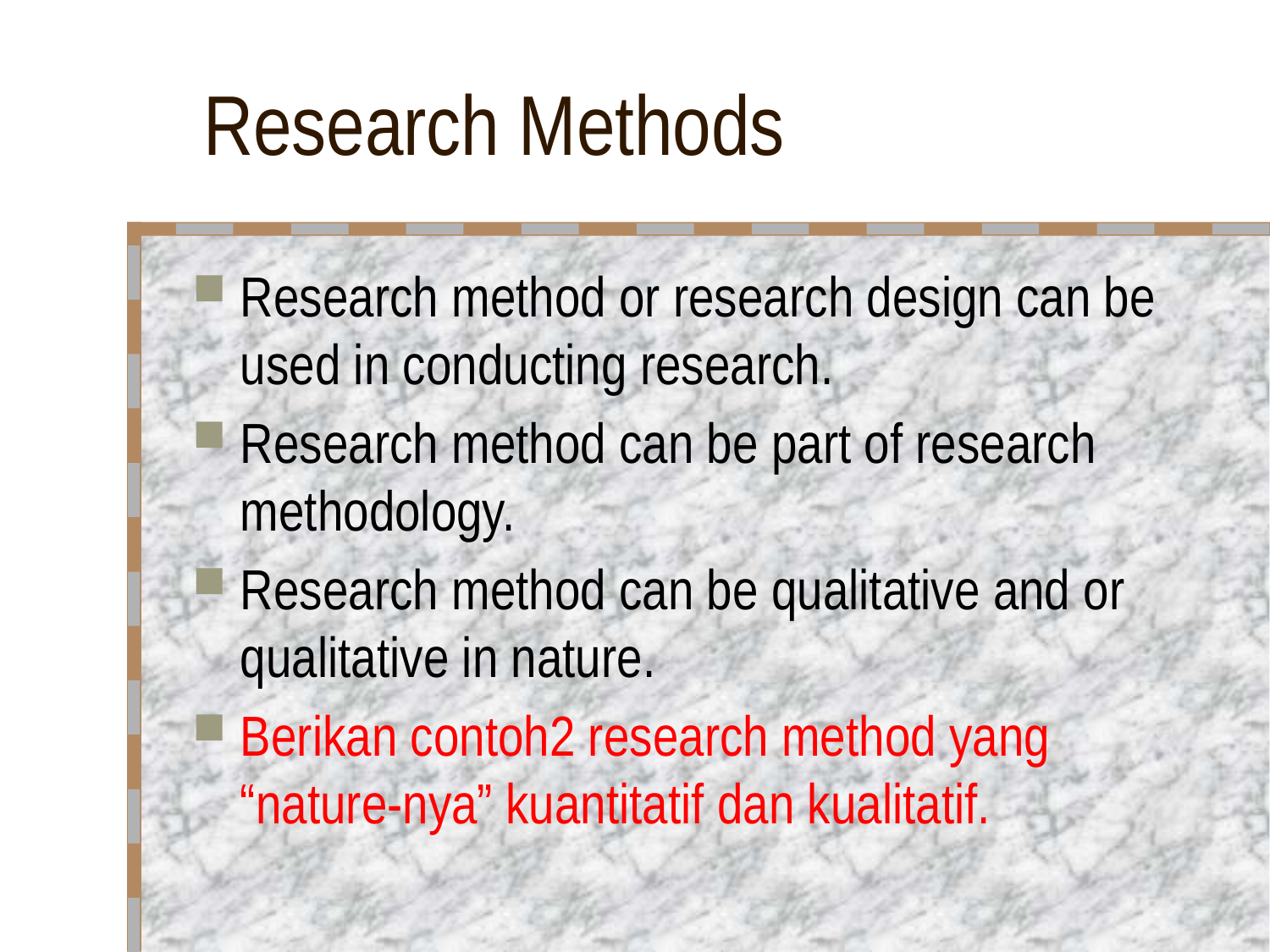

# Research Methods
Research method or research design can be used in conducting research.
Research method can be part of research methodology.
Research method can be qualitative and or qualitative in nature.
Berikan contoh2 research method yang “nature-nya” kuantitatif dan kualitatif.